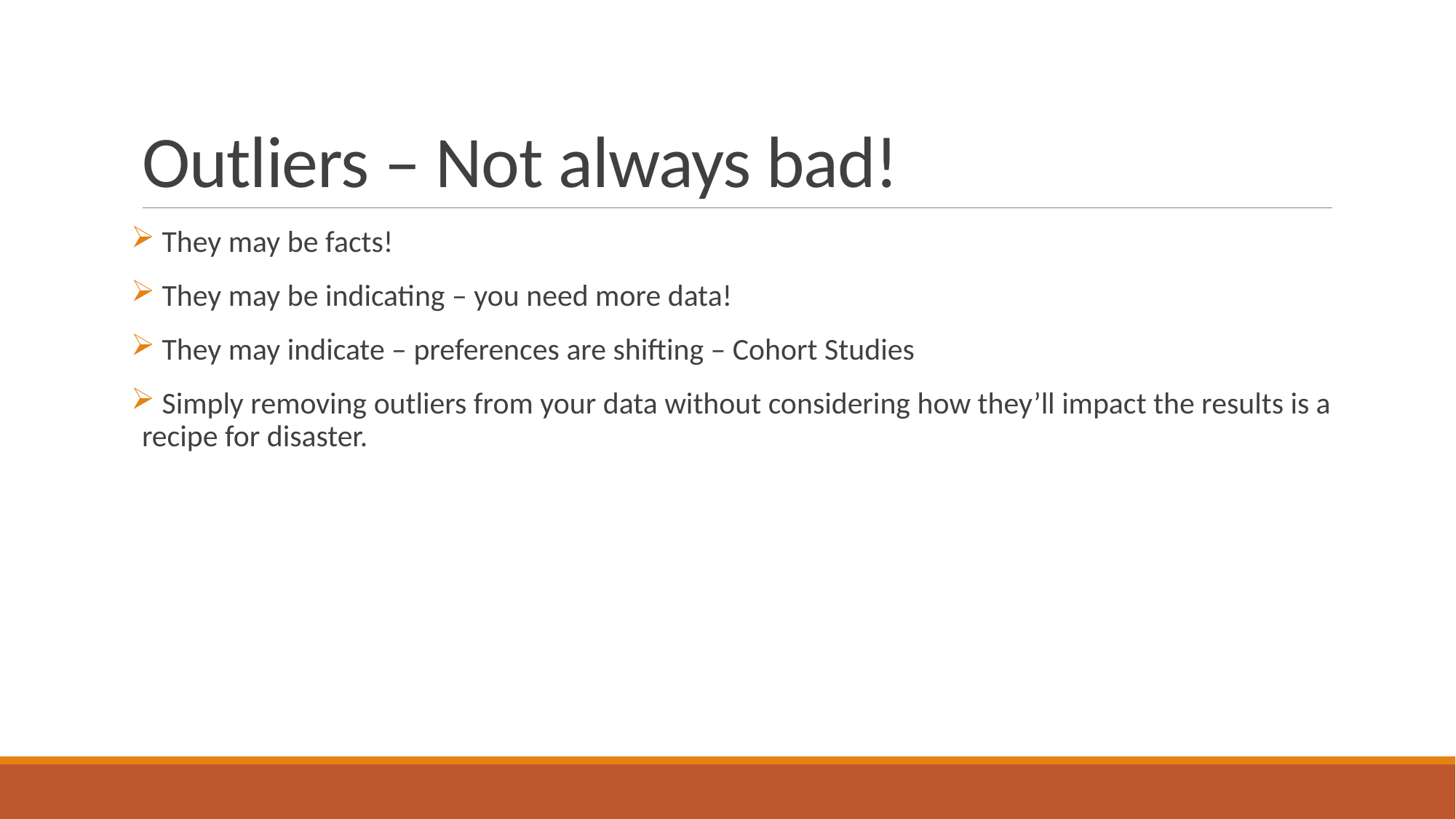

# Outliers – Not always bad!
 They may be facts!
 They may be indicating – you need more data!
 They may indicate – preferences are shifting – Cohort Studies
 Simply removing outliers from your data without considering how they’ll impact the results is a recipe for disaster.